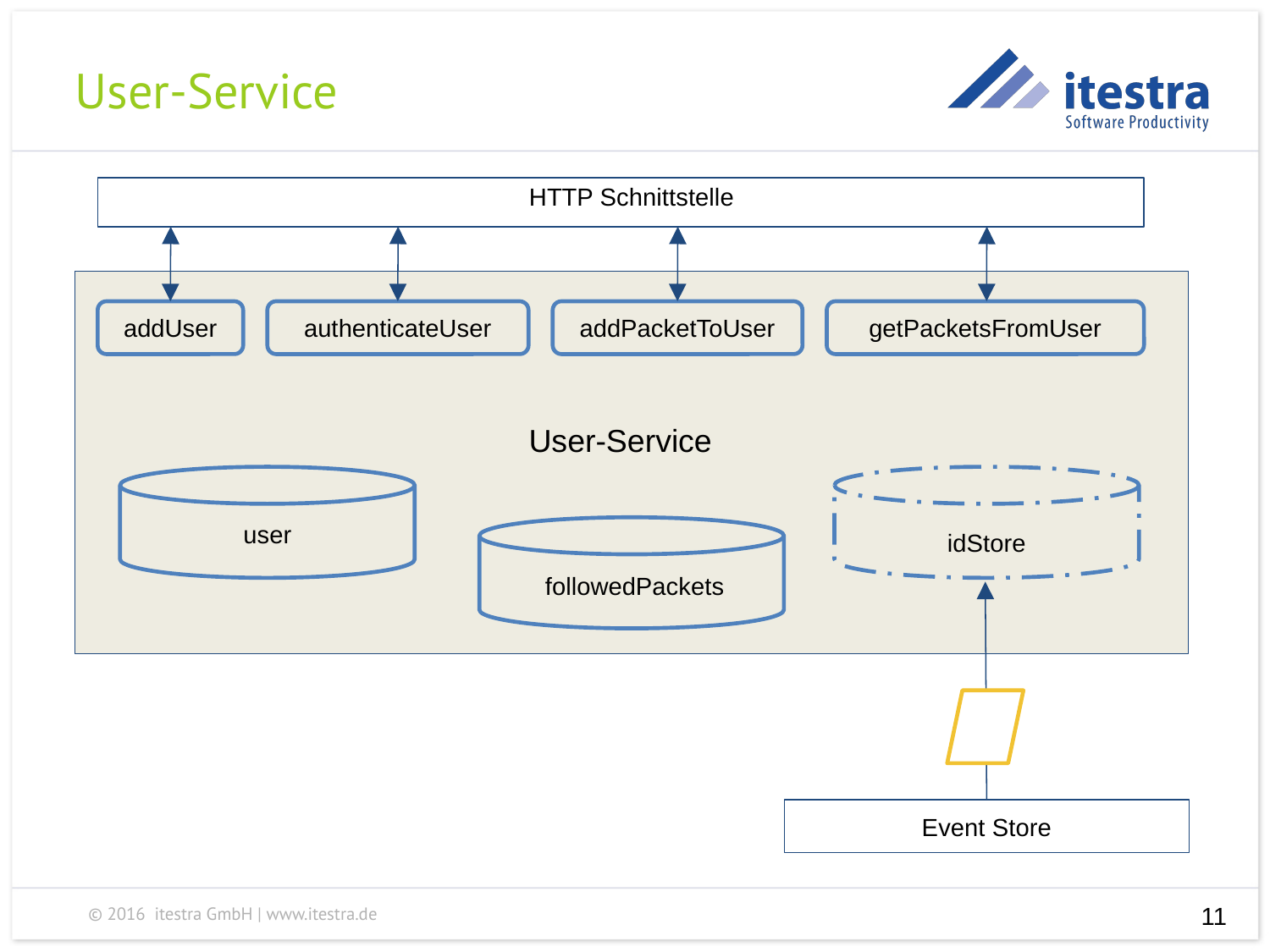

User-Service
HTTP Schnittstelle

addUser
authenticateUser
addPacketToUser
getPacketsFromUser
User-Service

user
idStore

followedPackets

Event Store
11